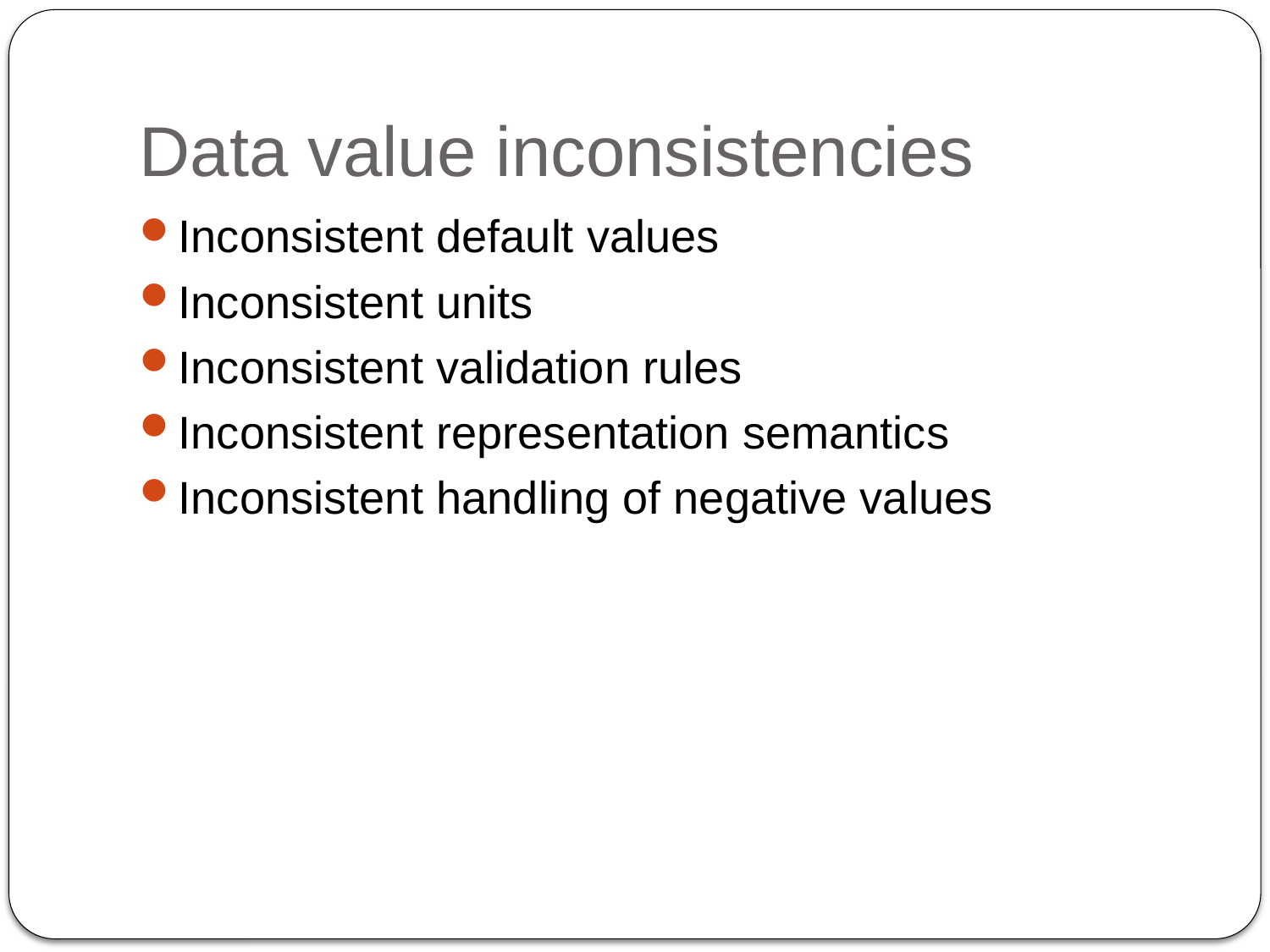

# Data value inconsistencies
Inconsistent default values
Inconsistent units
Inconsistent validation rules
Inconsistent representation semantics
Inconsistent handling of negative values